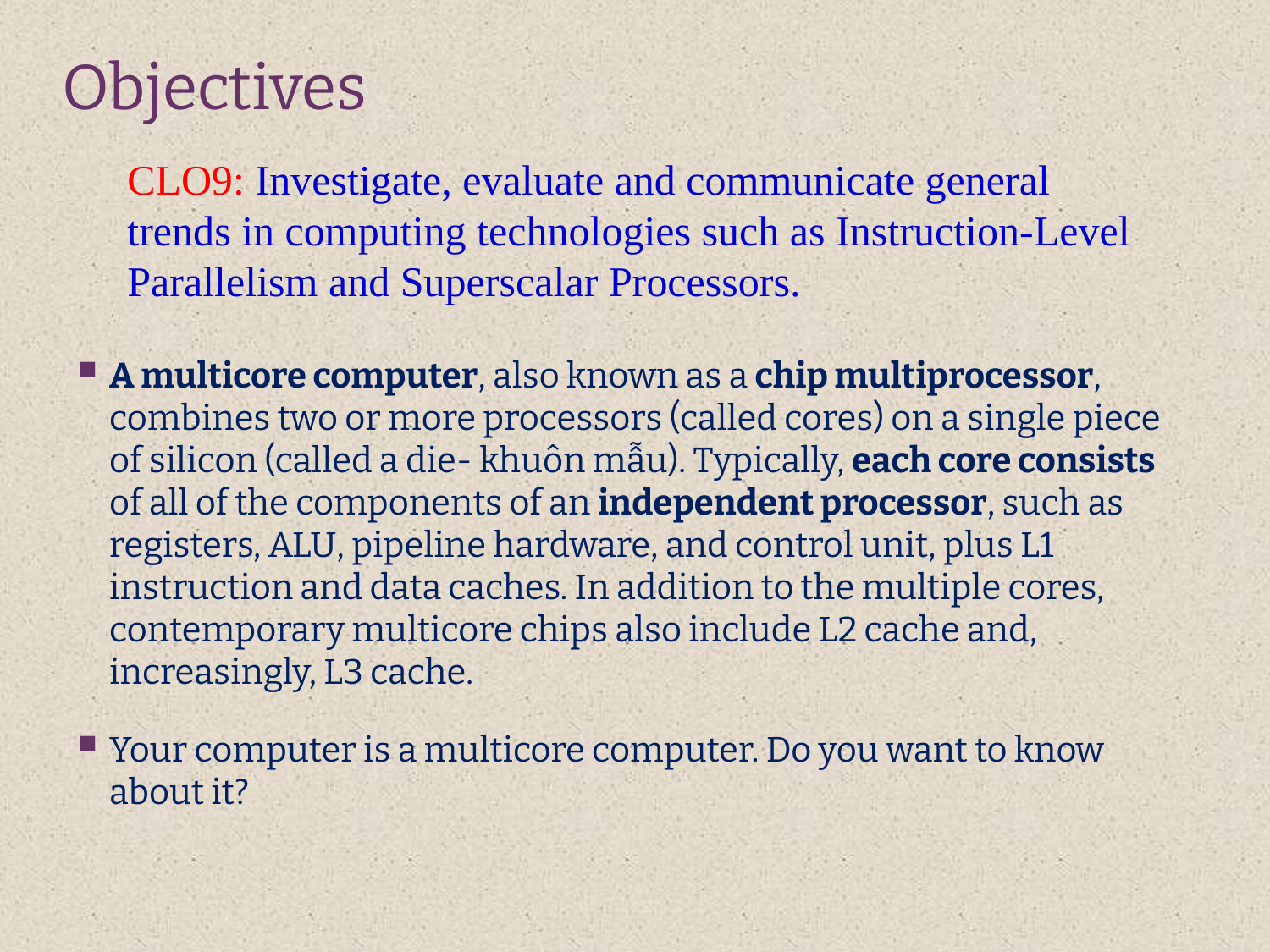

# Objectives
CLO9: Investigate, evaluate and communicate general trends in computing technologies such as Instruction-Level Parallelism and Superscalar Processors.
A multicore computer, also known as a chip multiprocessor, combines two or more processors (called cores) on a single piece of silicon (called a die- khuôn mẫu). Typically, each core consists of all of the components of an independent processor, such as registers, ALU, pipeline hardware, and control unit, plus L1 instruction and data caches. In addition to the multiple cores, contemporary multicore chips also include L2 cache and, increasingly, L3 cache.
Your computer is a multicore computer. Do you want to know about it?